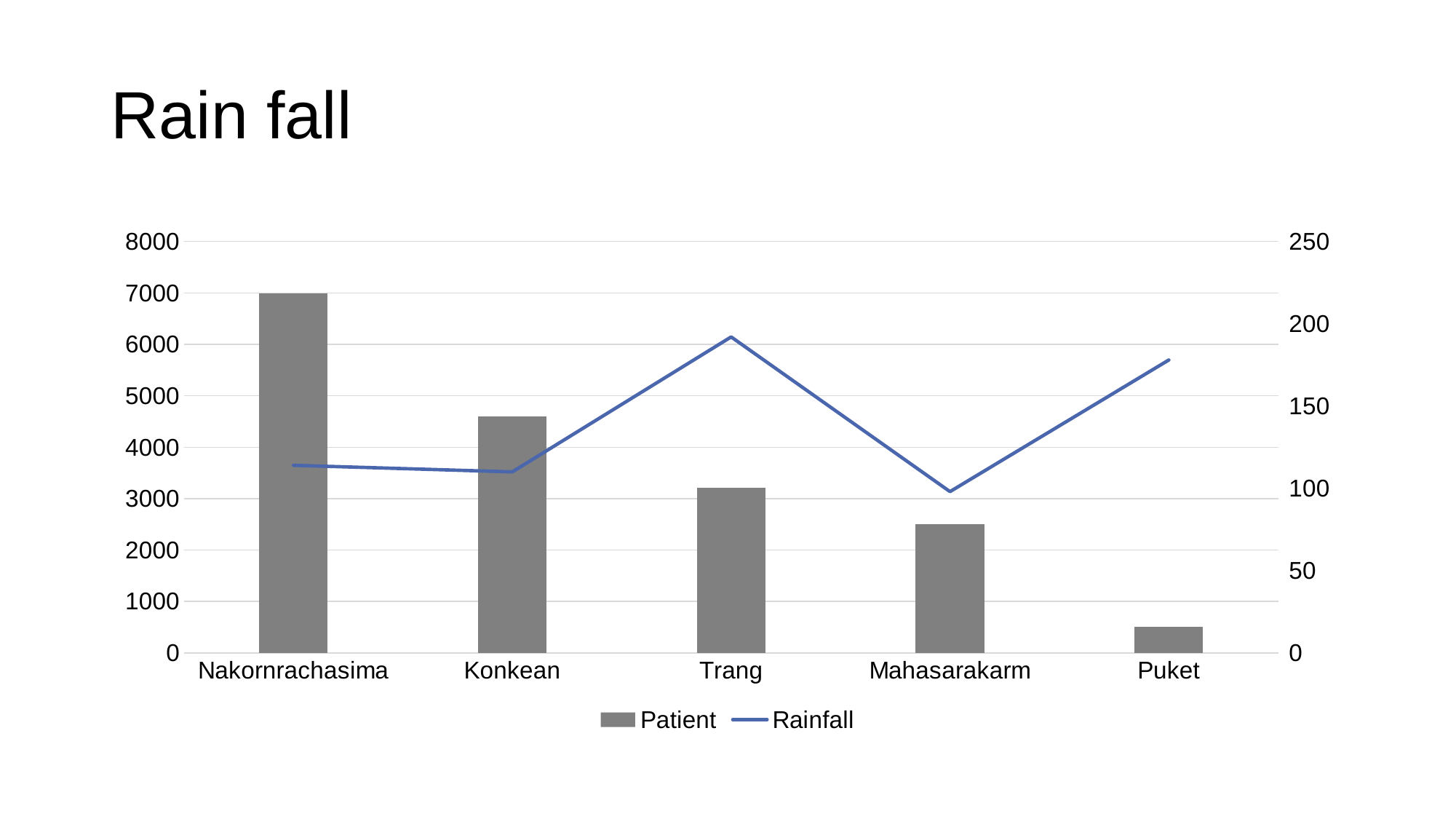

# Rain fall

### Chart

| Category | Patient | Rainfall |
|---|---|---|
| Nakornrachasima | 6991.0 | 114.0 |
| Konkean | 4595.0 | 110.0 |
| Trang | 3211.0 | 192.0 |
| Mahasarakarm | 2509.0 | 98.0 |
| Puket | 510.0 | 178.0 |